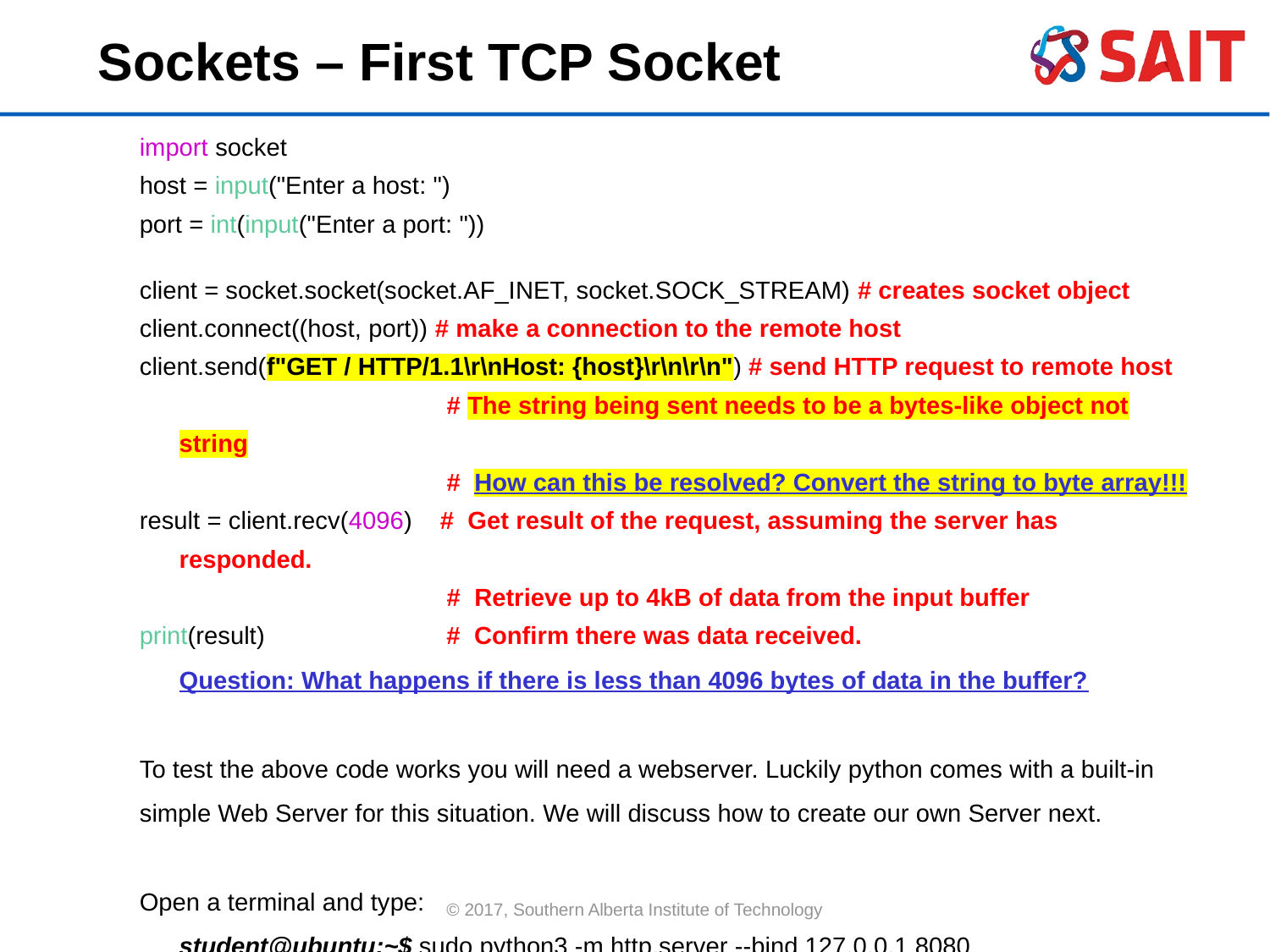

Sockets – First TCP Socket
import socket
host = input("Enter a host: ")
port = int(input("Enter a port: "))

client = socket.socket(socket.AF_INET, socket.SOCK_STREAM) # creates socket object
client.connect((host, port)) # make a connection to the remote host
client.send(f"GET / HTTP/1.1\r\nHost: {host}\r\n\r\n") # send HTTP request to remote host
                                            # The string being sent needs to be a bytes-like object not string
                                            #  How can this be resolved? Convert the string to byte array!!!
result = client.recv(4096)    #  Get result of the request, assuming the server has responded.
                                            #  Retrieve up to 4kB of data from the input buffer
print(result)                          #  Confirm there was data received.
	Question: What happens if there is less than 4096 bytes of data in the buffer?

To test the above code works you will need a webserver. Luckily python comes with a built-in
simple Web Server for this situation. We will discuss how to create our own Server next.

Open a terminal and type:
	student@ubuntu:~$ sudo python3 -m http.server --bind 127.0.0.1 8080